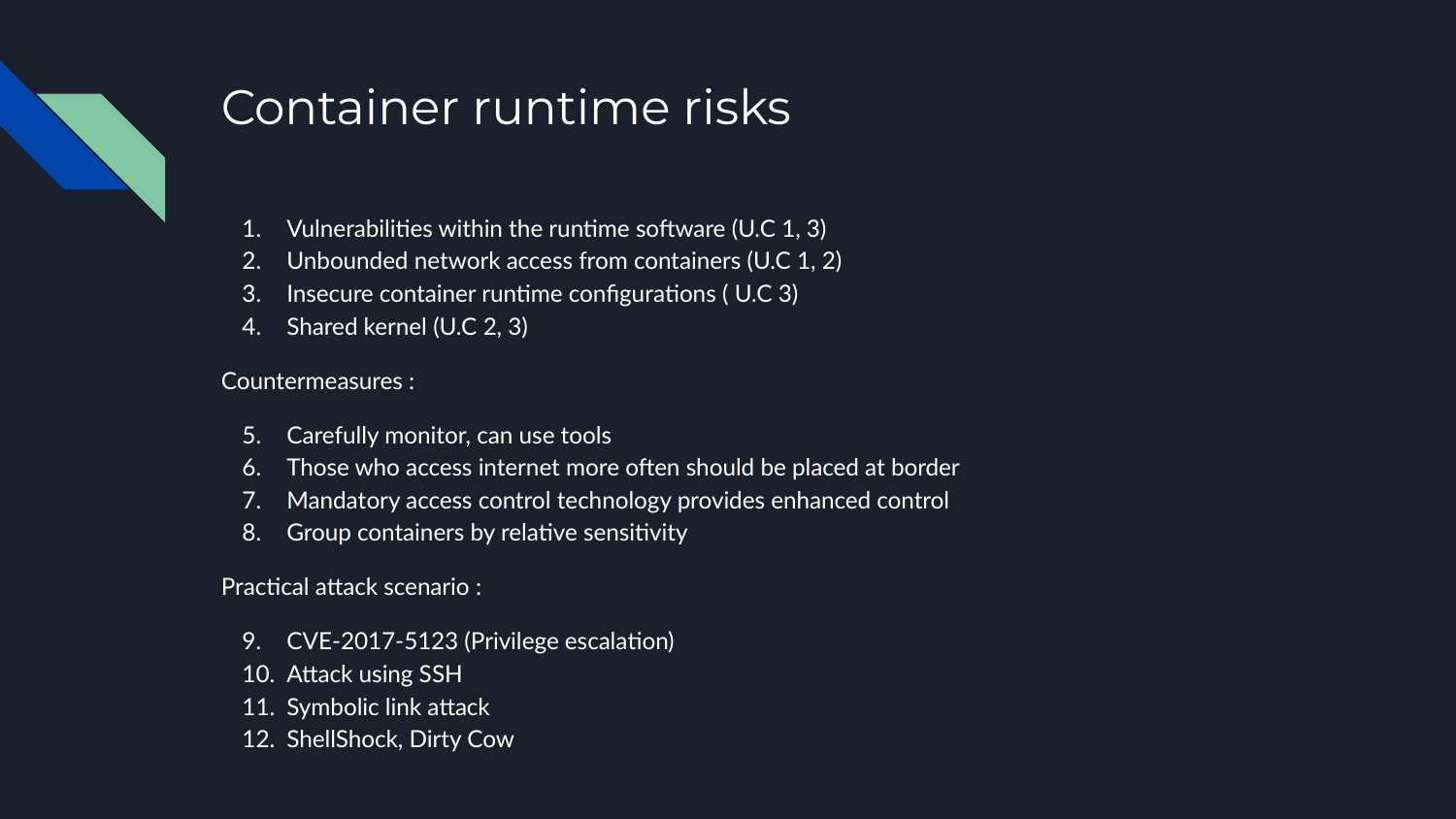

# Container runtime risks
Vulnerabilities within the runtime software (U.C 1, 3)
Unbounded network access from containers (U.C 1, 2)
Insecure container runtime configurations ( U.C 3)
Shared kernel (U.C 2, 3)
Countermeasures :
Carefully monitor, can use tools
Those who access internet more often should be placed at border
Mandatory access control technology provides enhanced control
Group containers by relative sensitivity
Practical attack scenario :
CVE-2017-5123 (Privilege escalation)
Attack using SSH
Symbolic link attack
ShellShock, Dirty Cow